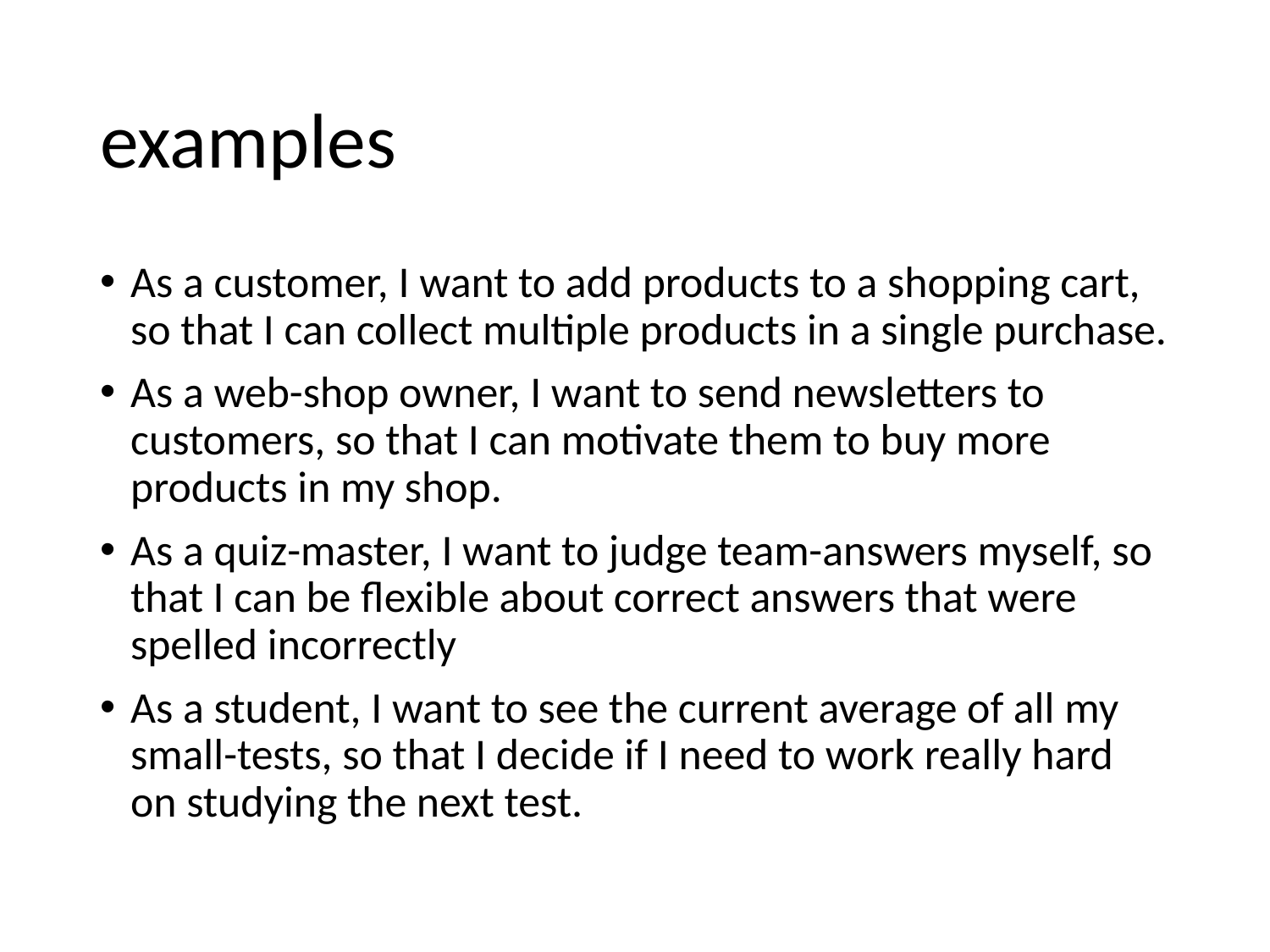

# examples
As a customer, I want to add products to a shopping cart, so that I can collect multiple products in a single purchase.
As a web-shop owner, I want to send newsletters to customers, so that I can motivate them to buy more products in my shop.
As a quiz-master, I want to judge team-answers myself, so that I can be flexible about correct answers that were spelled incorrectly
As a student, I want to see the current average of all my small-tests, so that I decide if I need to work really hard on studying the next test.